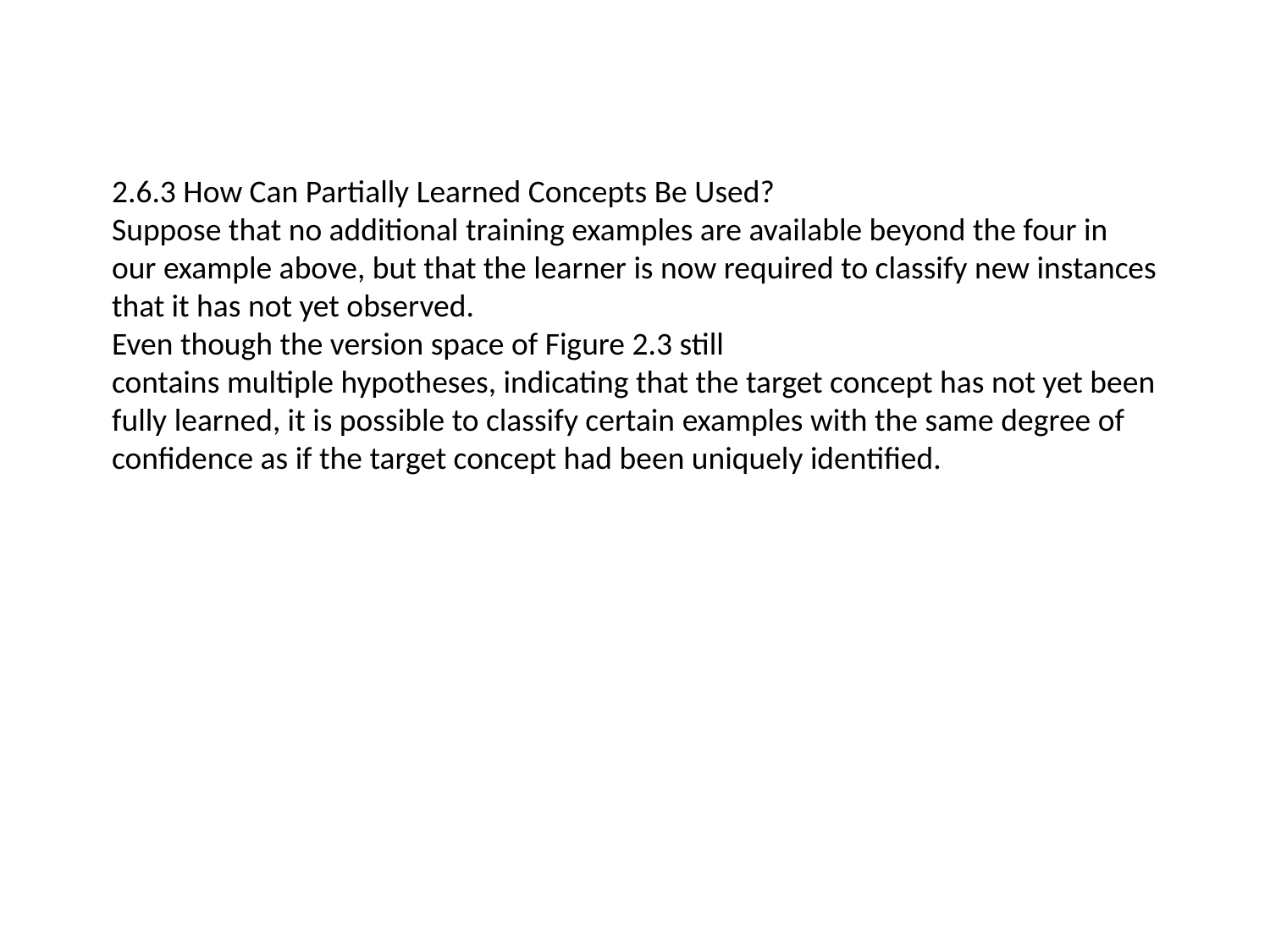

2.6.3 How Can Partially Learned Concepts Be Used?
Suppose that no additional training examples are available beyond the four in
our example above, but that the learner is now required to classify new instances
that it has not yet observed.
Even though the version space of Figure 2.3 still
contains multiple hypotheses, indicating that the target concept has not yet been
fully learned, it is possible to classify certain examples with the same degree of
confidence as if the target concept had been uniquely identified.